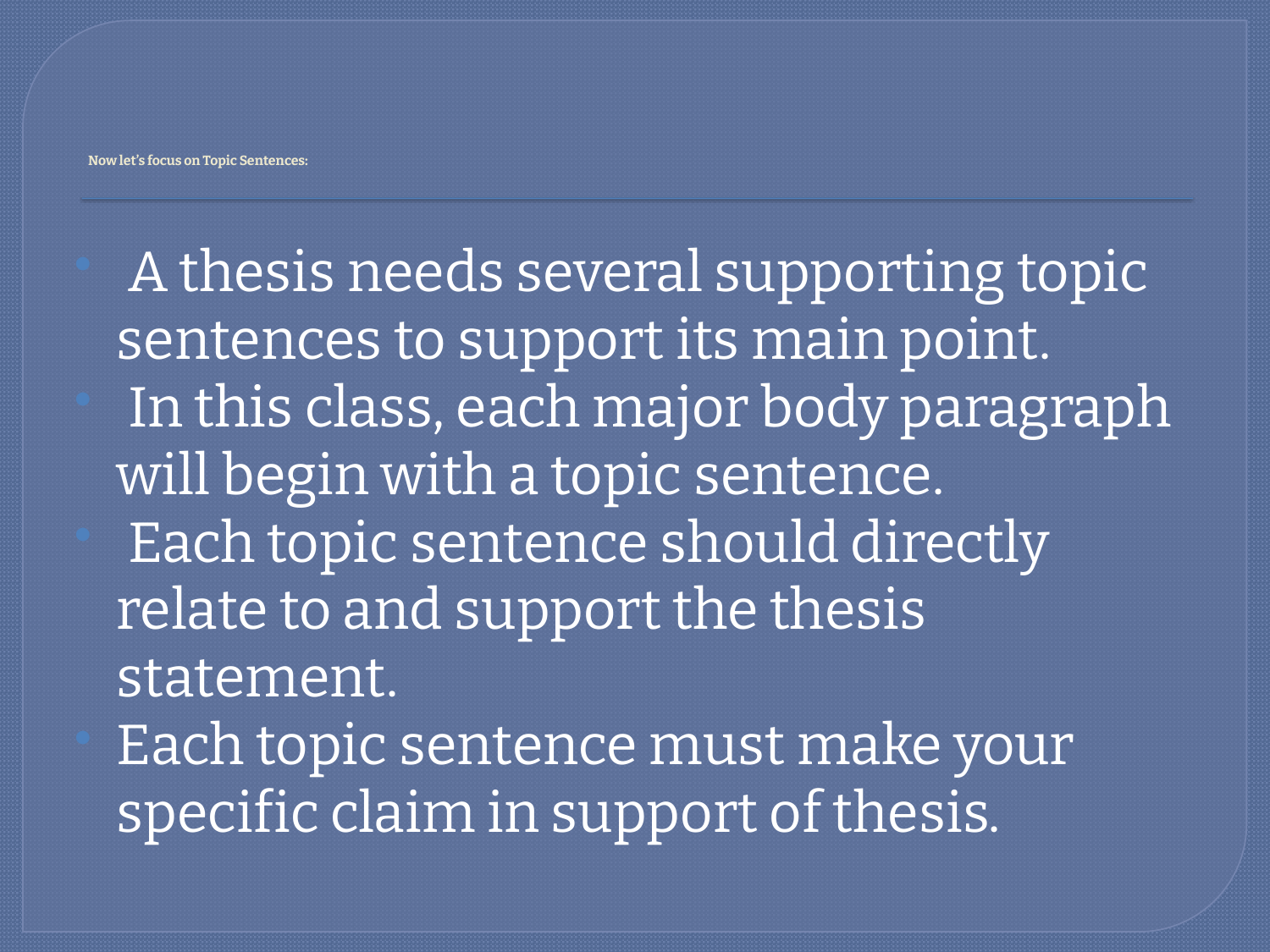

# Now let’s focus on Topic Sentences:
 A thesis needs several supporting topic sentences to support its main point.
 In this class, each major body paragraph will begin with a topic sentence.
 Each topic sentence should directly relate to and support the thesis statement.
Each topic sentence must make your specific claim in support of thesis.